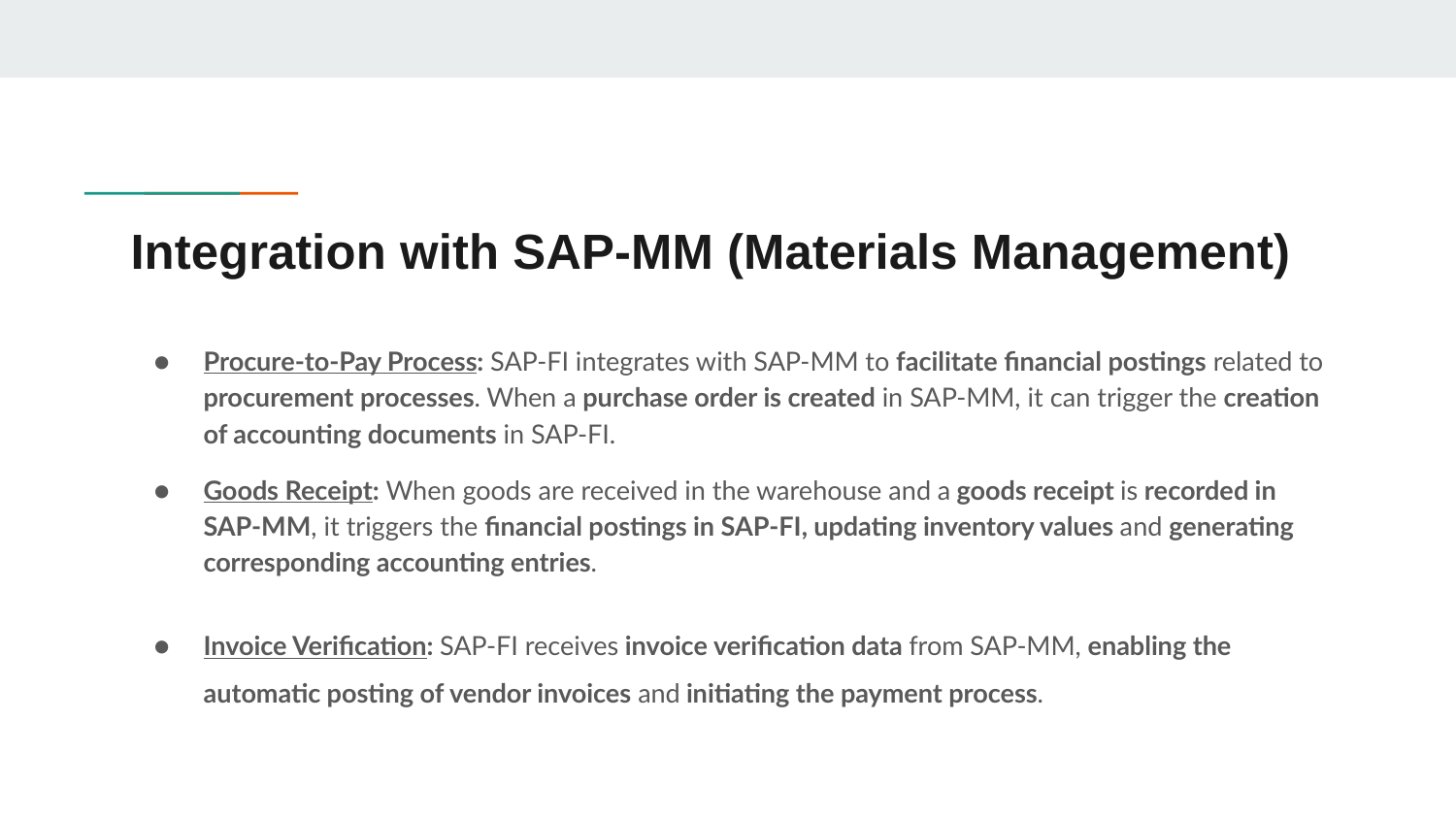

# Integration with SAP-MM (Materials Management)
Procure-to-Pay Process: SAP-FI integrates with SAP-MM to facilitate financial postings related to procurement processes. When a purchase order is created in SAP-MM, it can trigger the creation of accounting documents in SAP-FI.
Goods Receipt: When goods are received in the warehouse and a goods receipt is recorded in SAP-MM, it triggers the financial postings in SAP-FI, updating inventory values and generating corresponding accounting entries.
Invoice Verification: SAP-FI receives invoice verification data from SAP-MM, enabling the automatic posting of vendor invoices and initiating the payment process.